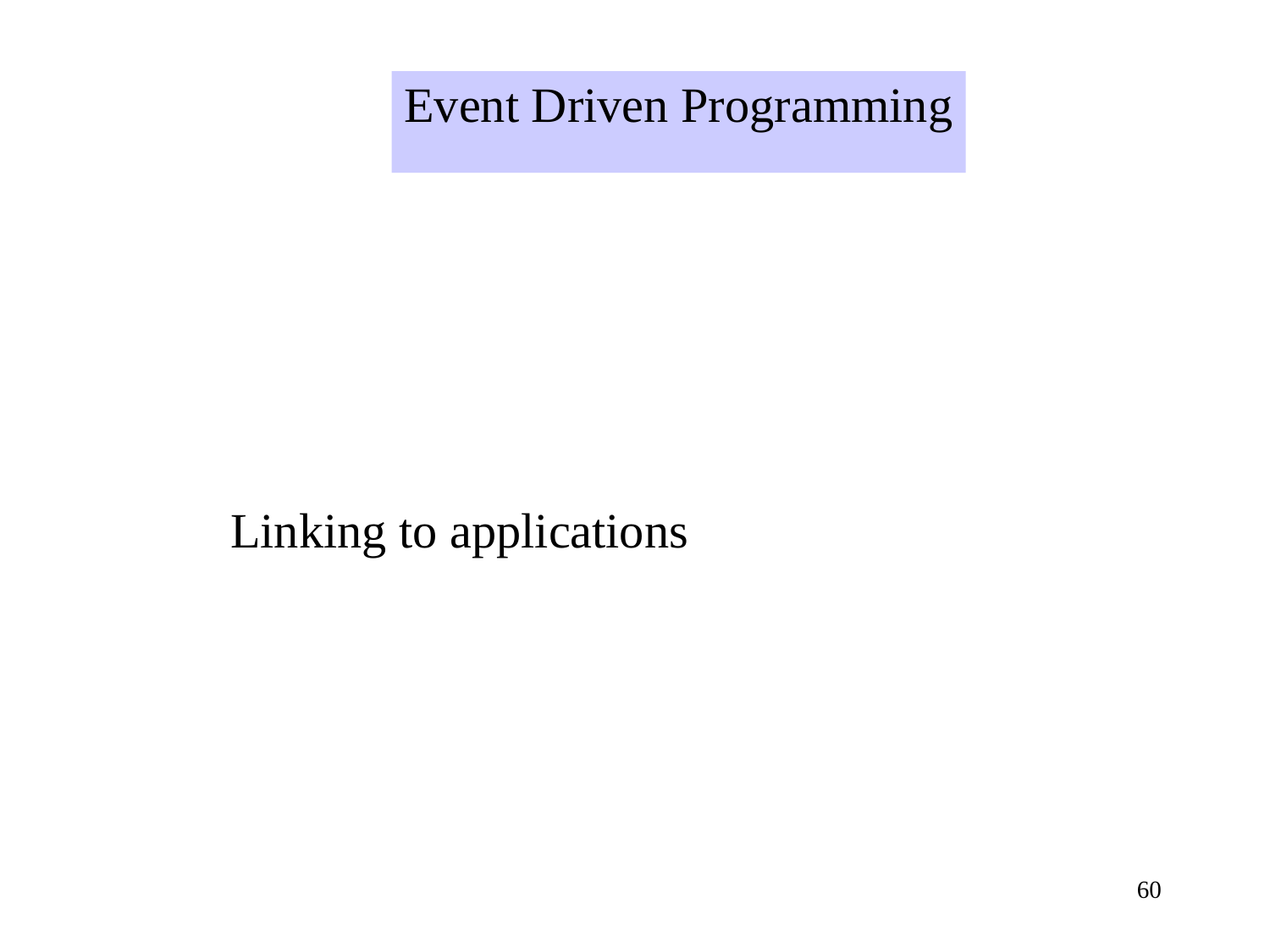

Event Driven Programming
         Linking to applications
60